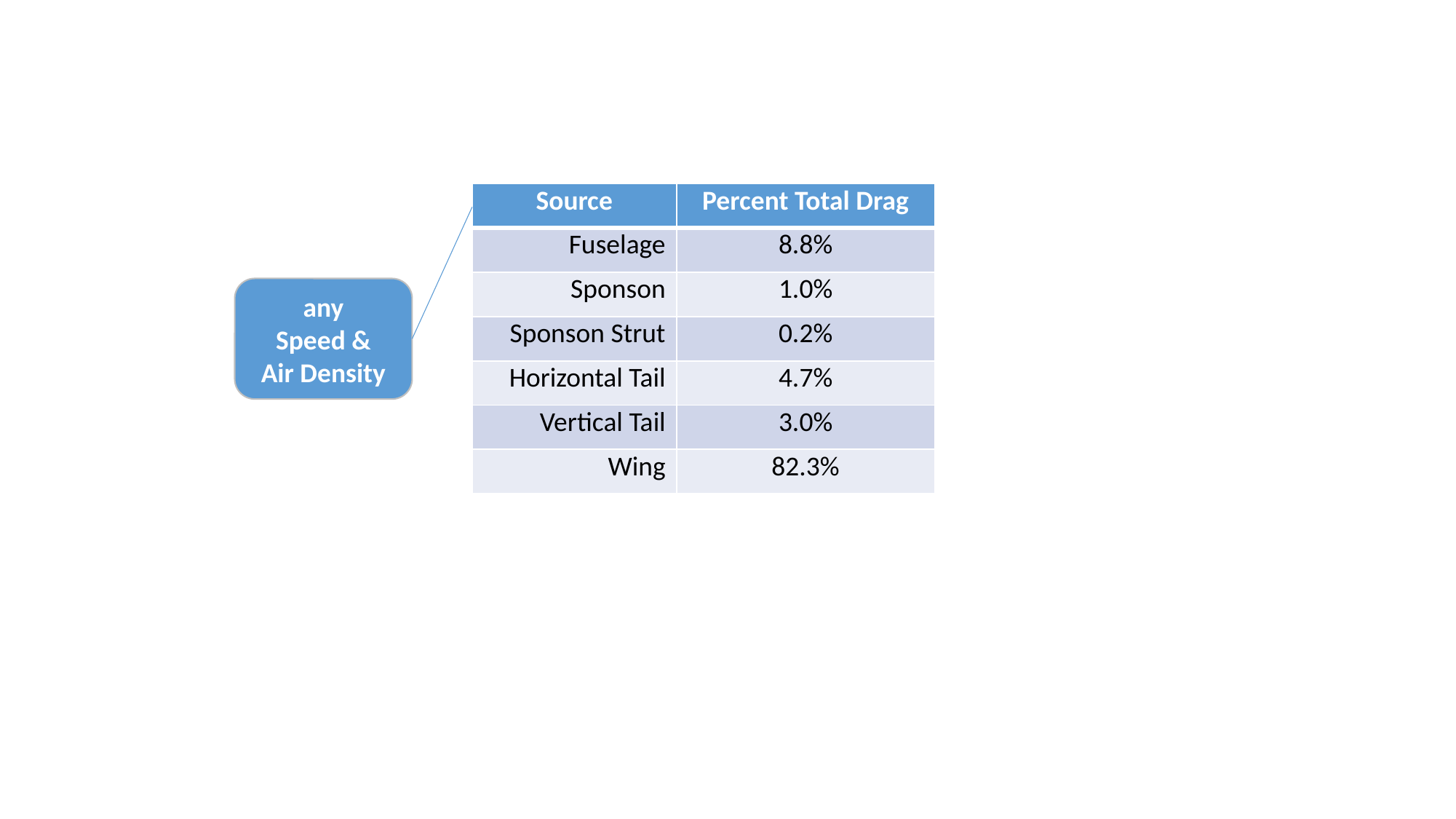

| Source | Percent Total Drag |
| --- | --- |
| Fuselage | 8.8% |
| Sponson | 1.0% |
| Sponson Strut | 0.2% |
| Horizontal Tail | 4.7% |
| Vertical Tail | 3.0% |
| Wing | 82.3% |
any
Speed &
Air Density